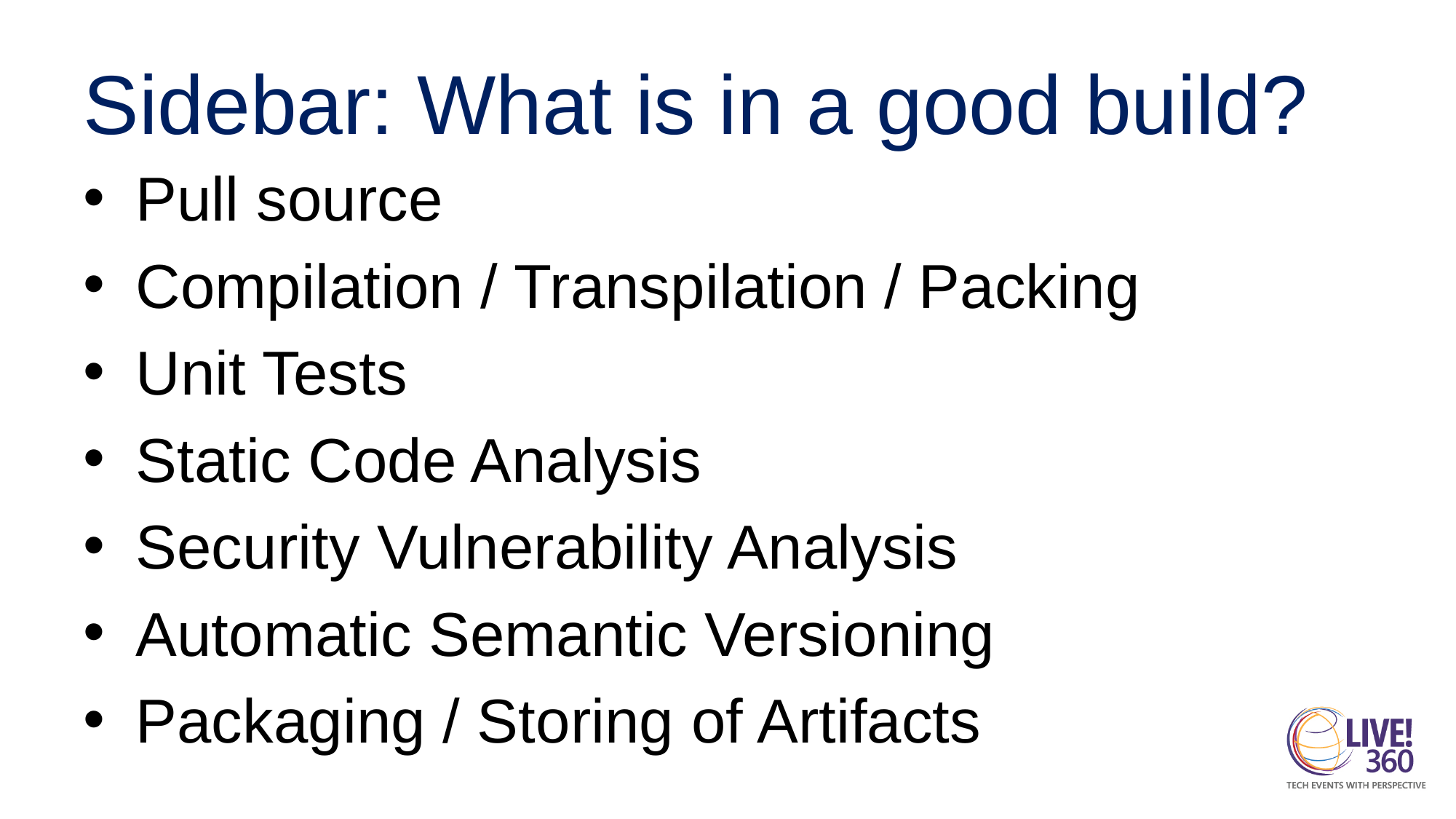

# Sidebar: What is in a good build?
Pull source
Compilation / Transpilation / Packing
Unit Tests
Static Code Analysis
Security Vulnerability Analysis
Automatic Semantic Versioning
Packaging / Storing of Artifacts